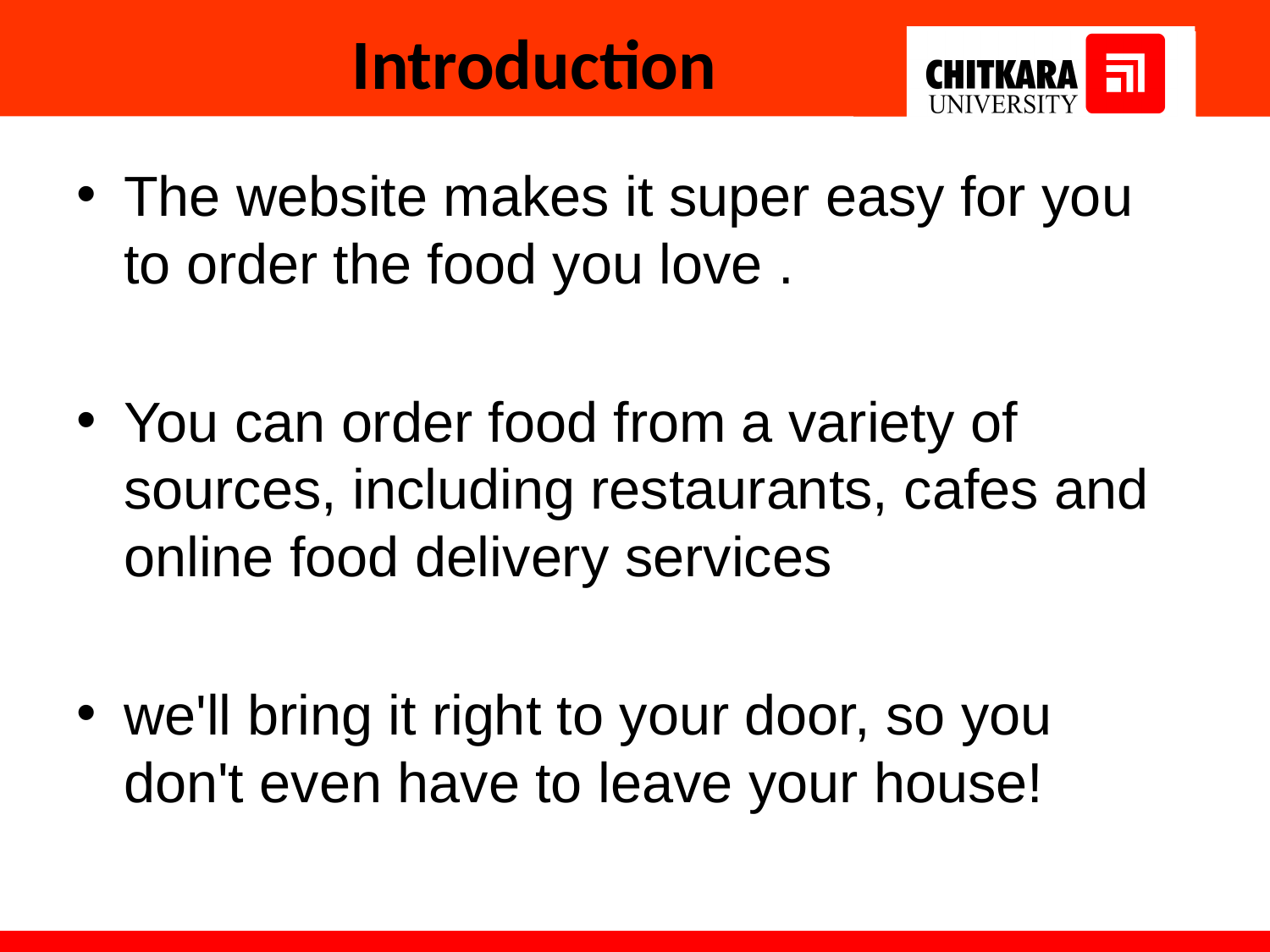

# Introduction
The website makes it super easy for you to order the food you love .

You can order food from a variety of sources, including restaurants, cafes and online food delivery services

we'll bring it right to your door, so you don't even have to leave your house!